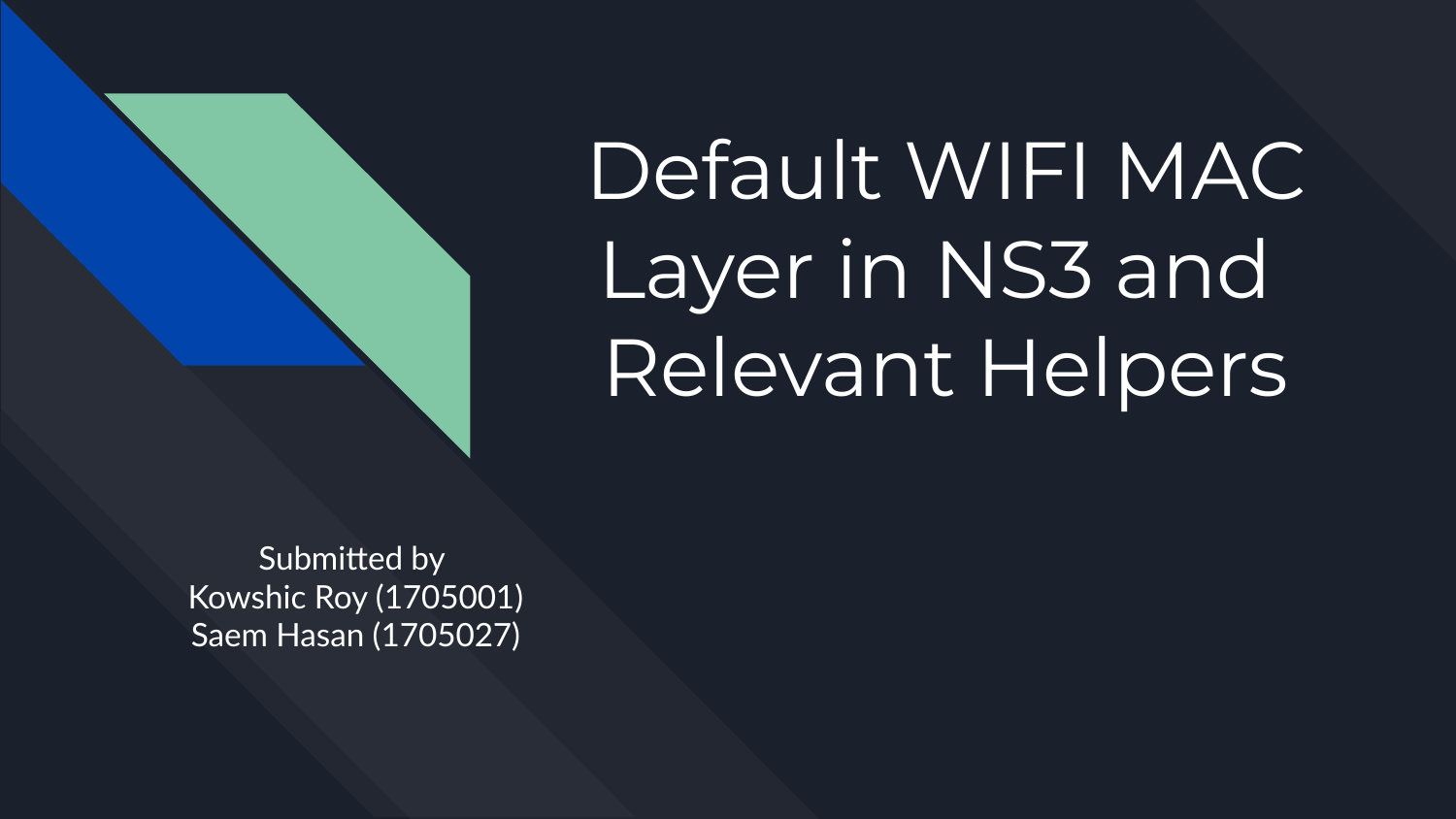

# Default WIFI MAC Layer in NS3 and  Relevant Helpers
Submitted by
Kowshic Roy (1705001)
Saem Hasan (1705027)